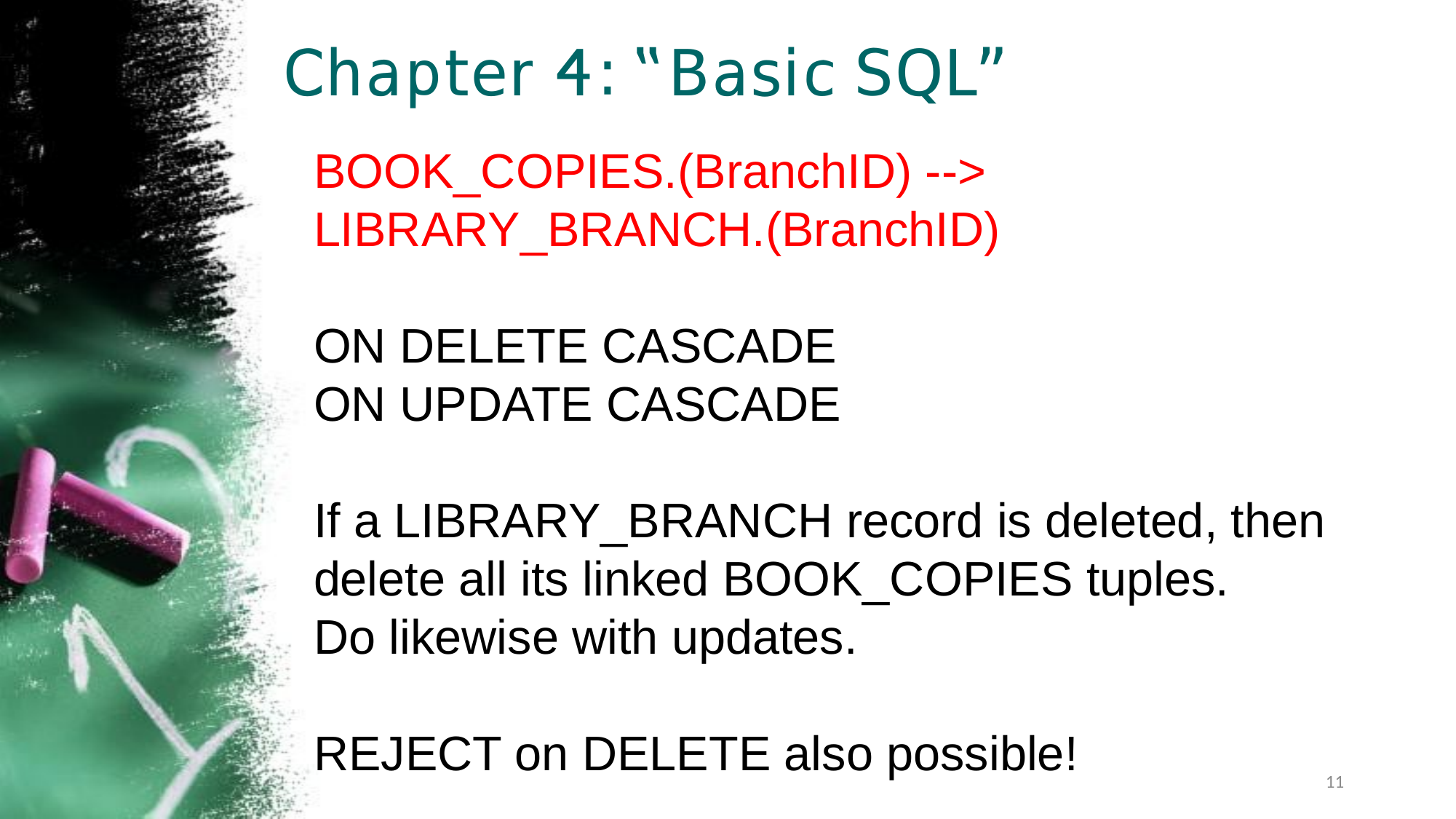

Chapter 4: “Basic SQL”
BOOK_COPIES.(BranchID) --> LIBRARY_BRANCH.(BranchID)

ON DELETE CASCADE
ON UPDATE CASCADE

If a LIBRARY_BRANCH record is deleted, then delete all its linked BOOK_COPIES tuples.
Do likewise with updates.

REJECT on DELETE also possible!
11